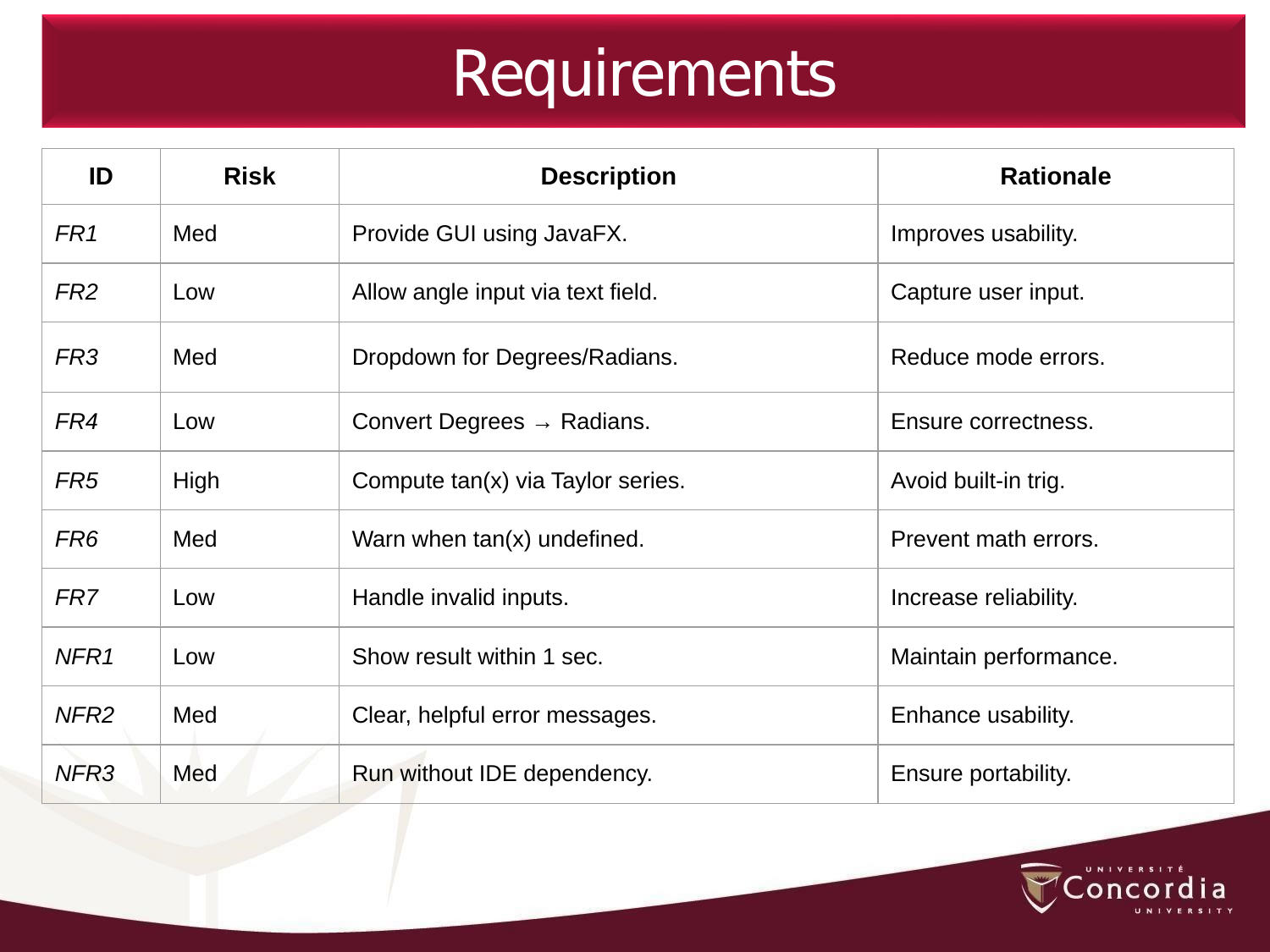

Requirements
| ID | Risk | Description | Rationale |
| --- | --- | --- | --- |
| FR1 | Med | Provide GUI using JavaFX. | Improves usability. |
| FR2 | Low | Allow angle input via text field. | Capture user input. |
| FR3 | Med | Dropdown for Degrees/Radians. | Reduce mode errors. |
| FR4 | Low | Convert Degrees → Radians. | Ensure correctness. |
| FR5 | High | Compute tan(x) via Taylor series. | Avoid built-in trig. |
| FR6 | Med | Warn when tan(x) undefined. | Prevent math errors. |
| FR7 | Low | Handle invalid inputs. | Increase reliability. |
| NFR1 | Low | Show result within 1 sec. | Maintain performance. |
| NFR2 | Med | Clear, helpful error messages. | Enhance usability. |
| NFR3 | Med | Run without IDE dependency. | Ensure portability. |